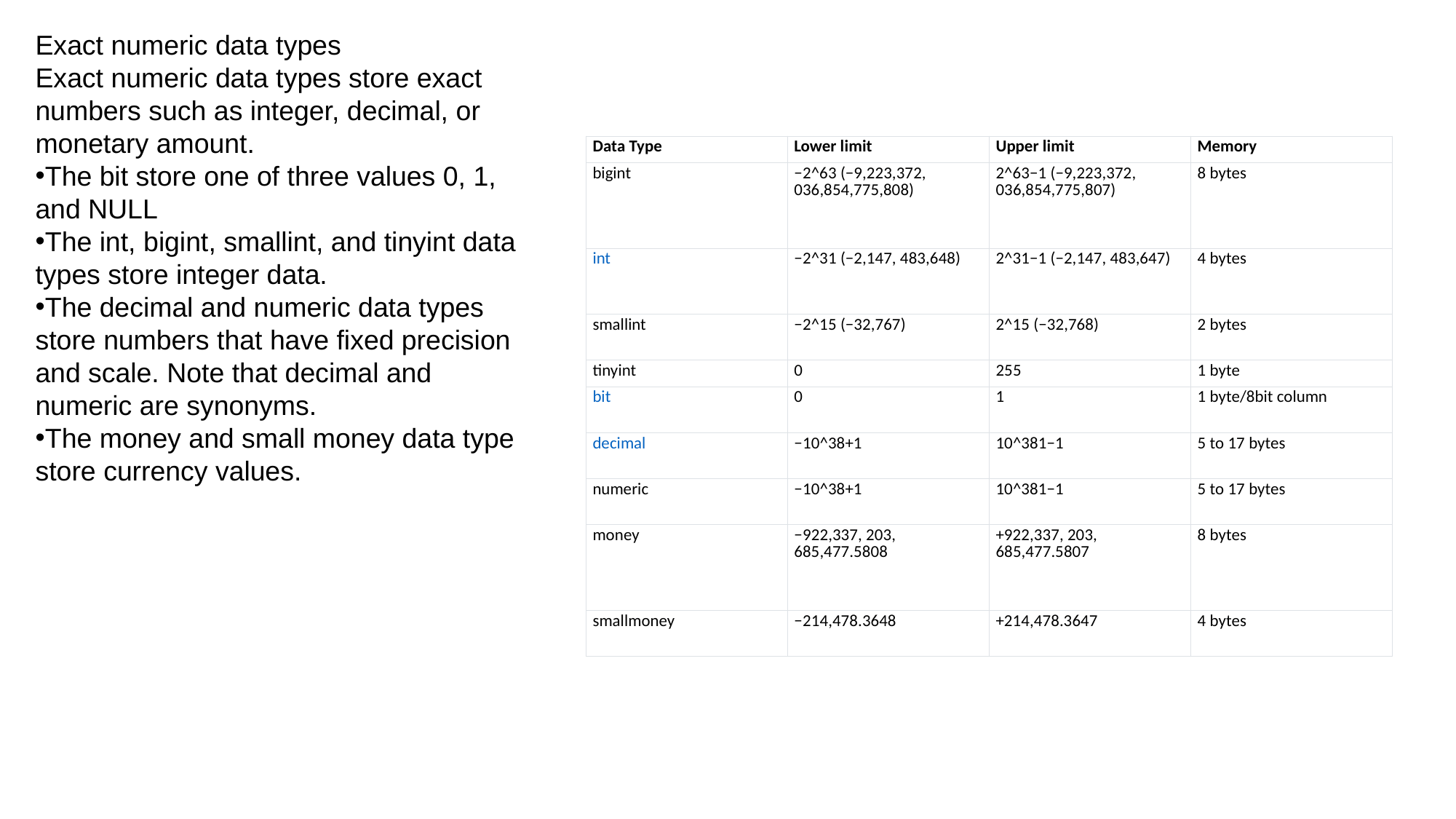

Exact numeric data types
Exact numeric data types store exact numbers such as integer, decimal, or monetary amount.
The bit store one of three values 0, 1, and NULL
The int, bigint, smallint, and tinyint data types store integer data.
The decimal and numeric data types store numbers that have fixed precision and scale. Note that decimal and numeric are synonyms.
The money and small money data type store currency values.
| Data Type | Lower limit | Upper limit | Memory |
| --- | --- | --- | --- |
| bigint | −2^63 (−9,223,372, 036,854,775,808) | 2^63−1 (−9,223,372, 036,854,775,807) | 8 bytes |
| int | −2^31 (−2,147, 483,648) | 2^31−1 (−2,147, 483,647) | 4 bytes |
| smallint | −2^15 (−32,767) | 2^15 (−32,768) | 2 bytes |
| tinyint | 0 | 255 | 1 byte |
| bit | 0 | 1 | 1 byte/8bit column |
| decimal | −10^38+1 | 10^381−1 | 5 to 17 bytes |
| numeric | −10^38+1 | 10^381−1 | 5 to 17 bytes |
| money | −922,337, 203, 685,477.5808 | +922,337, 203, 685,477.5807 | 8 bytes |
| smallmoney | −214,478.3648 | +214,478.3647 | 4 bytes |